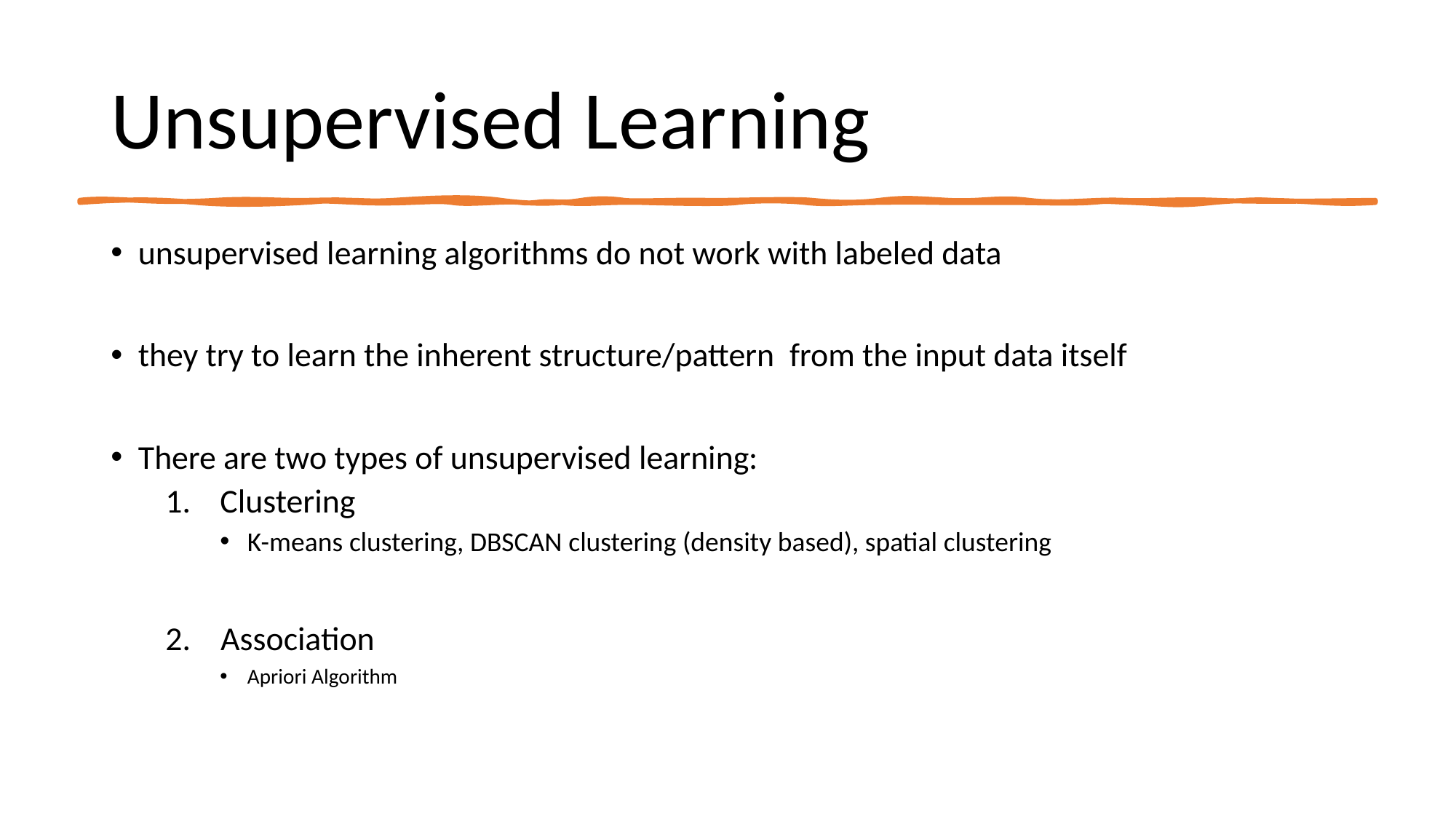

# Unsupervised Learning

unsupervised learning algorithms do not work with labeled data

they try to learn the inherent structure/pattern  from the input data itself

There are two types of unsupervised learning:
Clustering
K-means clustering, DBSCAN clustering (density based), spatial clustering

2.    Association
Apriori Algorithm